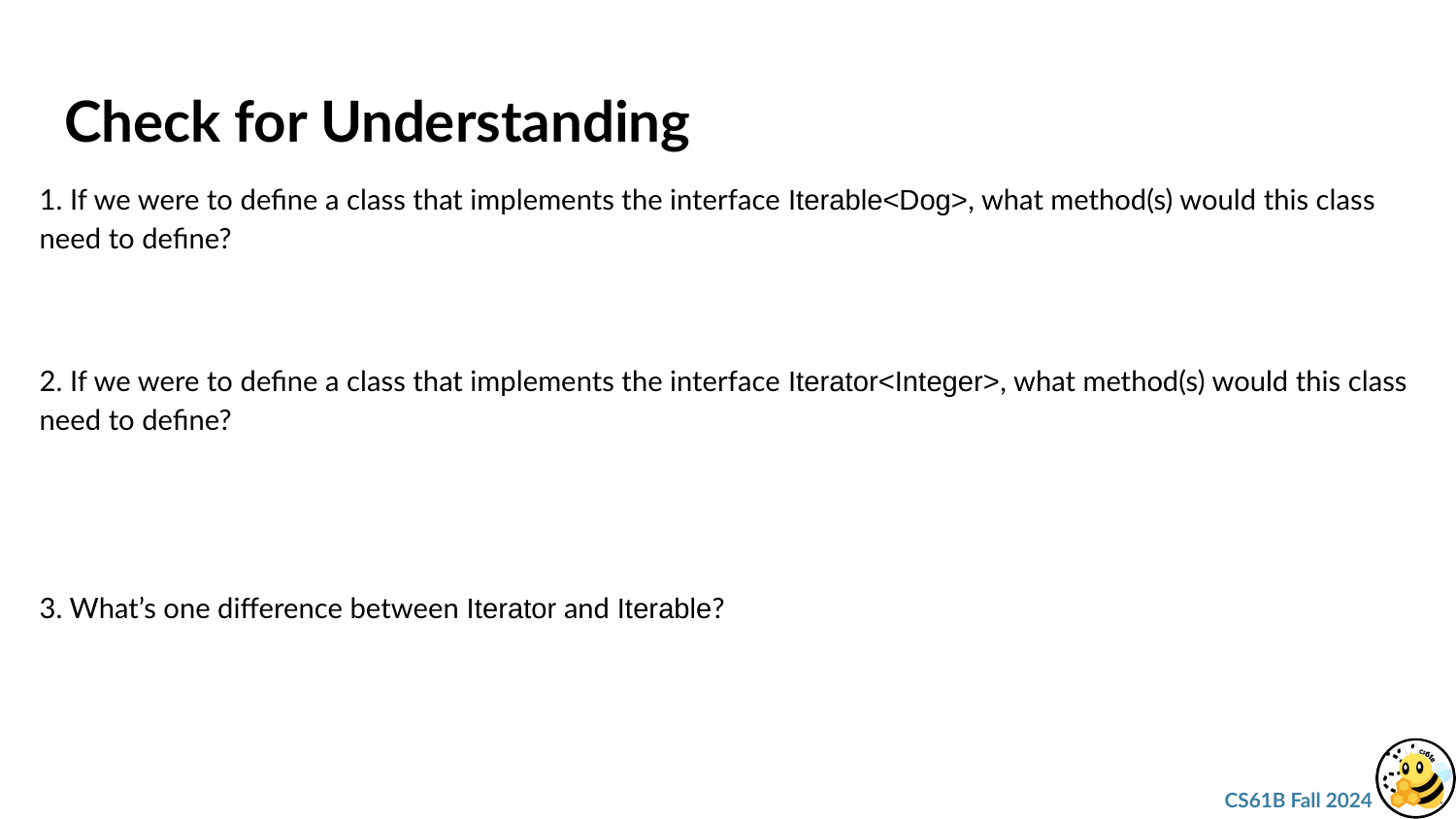

# Check for Understanding
1. If we were to define a class that implements the interface Iterable<Dog>, what method(s) would this class need to define?

2. If we were to define a class that implements the interface Iterator<Integer>, what method(s) would this class need to define?

3. What’s one difference between Iterator and Iterable?